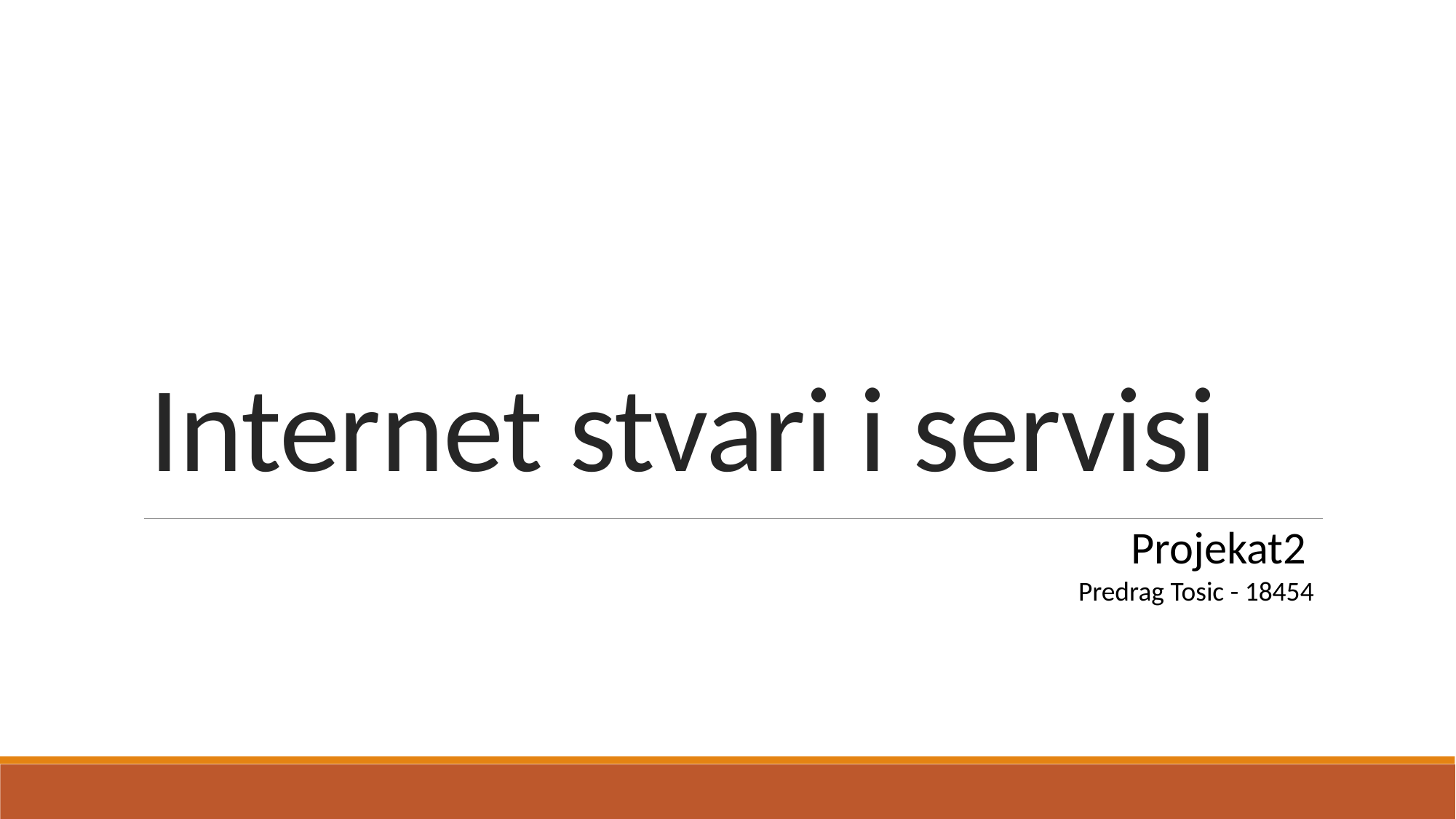

# Internet stvari i servisi
Projekat2
Predrag Tosic - 18454